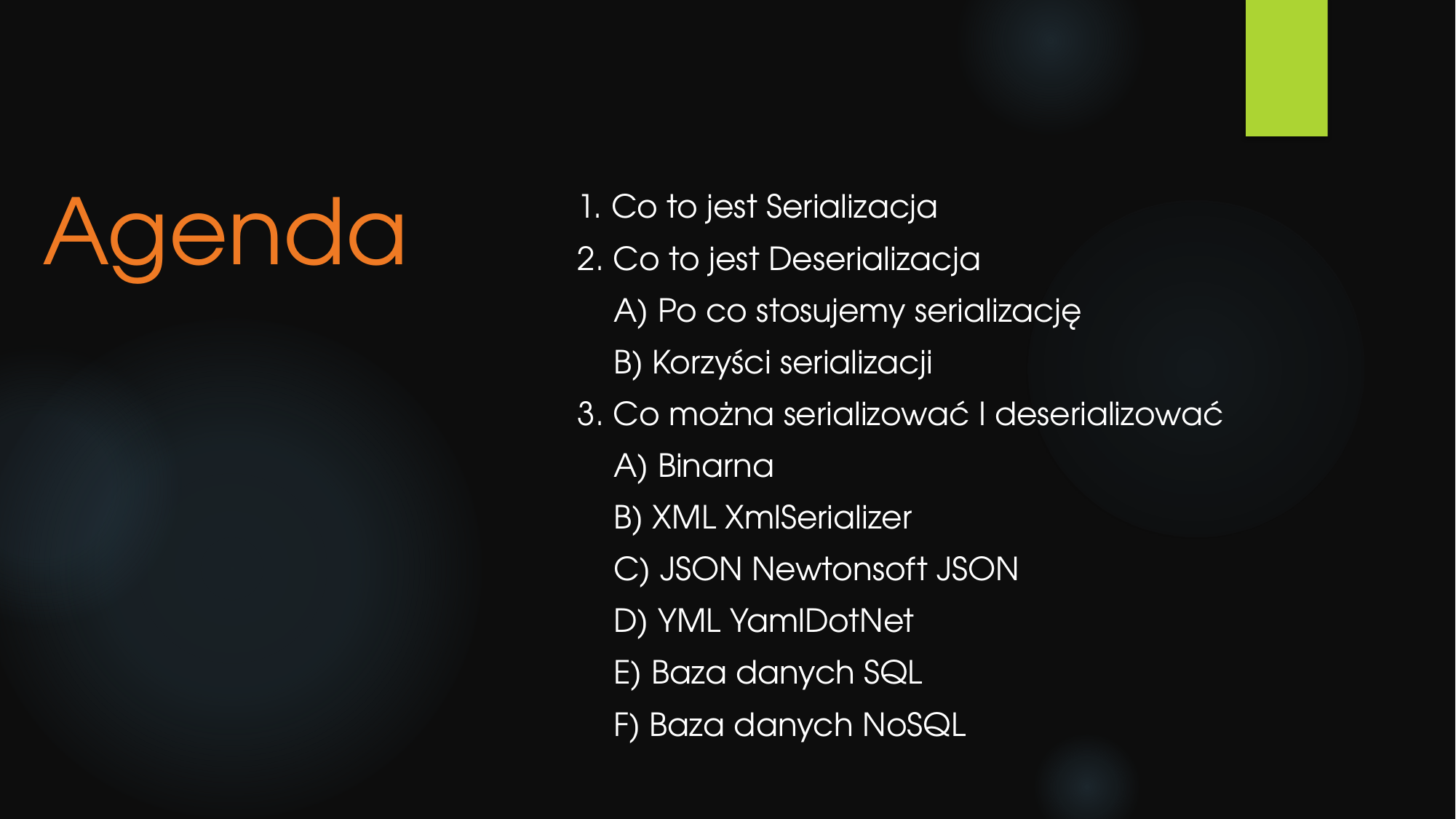

# Agenda
1. Co to jest Serializacja
2. Co to jest Deserializacja
    A) Po co stosujemy serializację
    B) Korzyści serializacji
3. Co można serializować I deserializować
    A) Binarna
    B) XML XmlSerializer
    C) JSON Newtonsoft JSON
    D) YML YamlDotNet
    E) Baza danych SQL
    F) Baza danych NoSQL